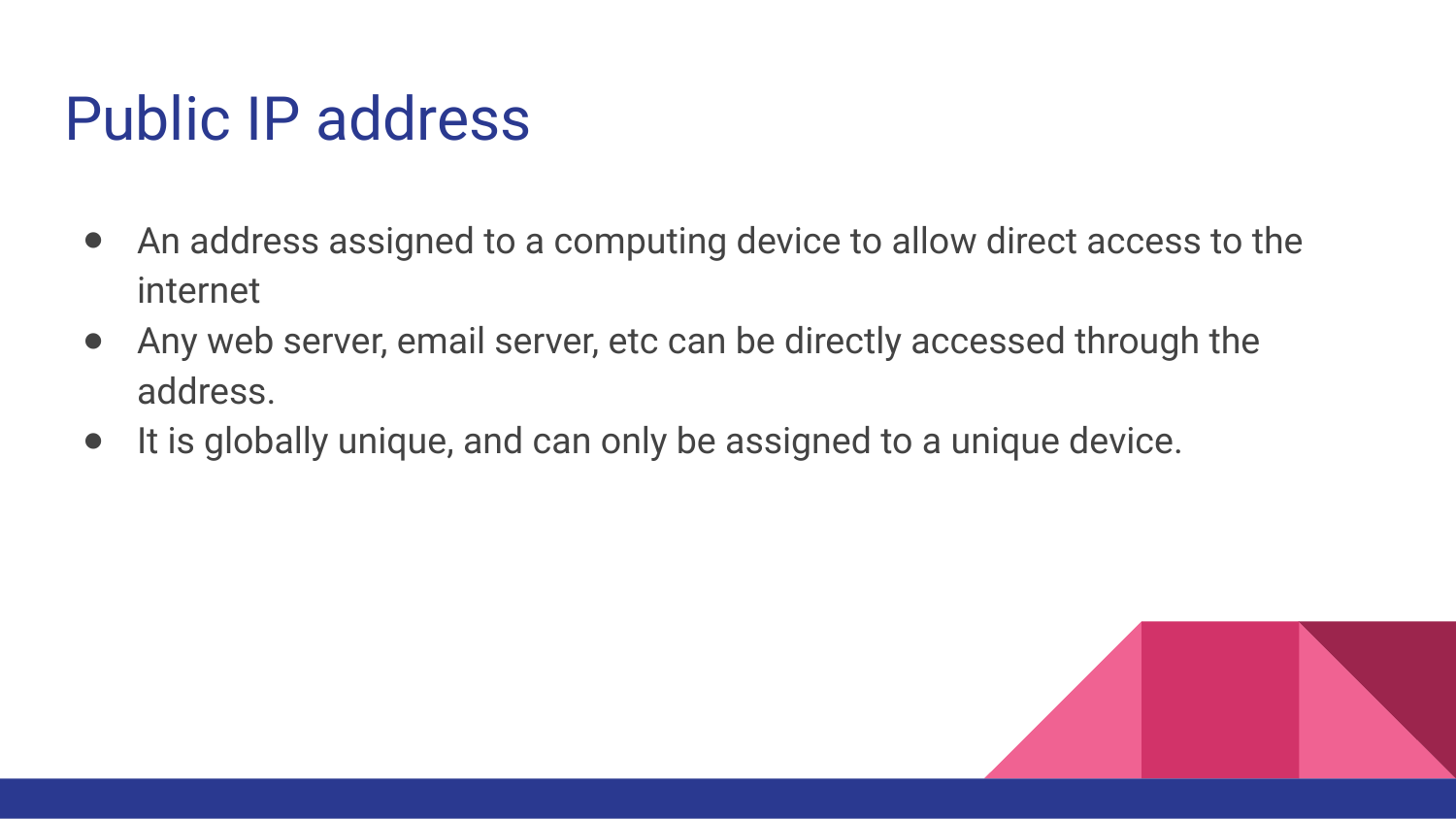

# Public IP address
An address assigned to a computing device to allow direct access to the internet
Any web server, email server, etc can be directly accessed through the address.
It is globally unique, and can only be assigned to a unique device.